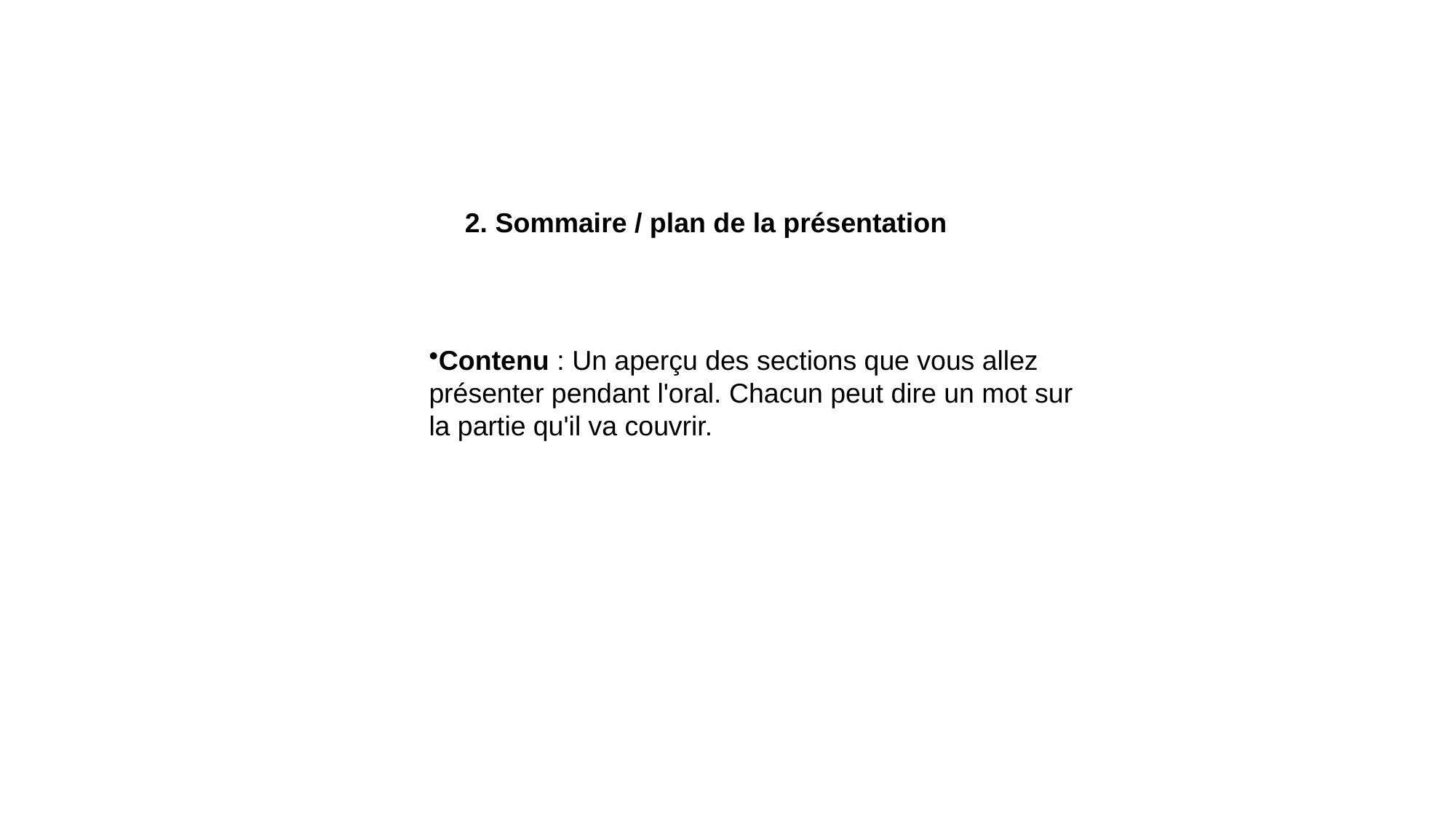

2. Sommaire / plan de la présentation

Contenu : Un aperçu des sections que vous allez présenter pendant l'oral. Chacun peut dire un mot sur la partie qu'il va couvrir.